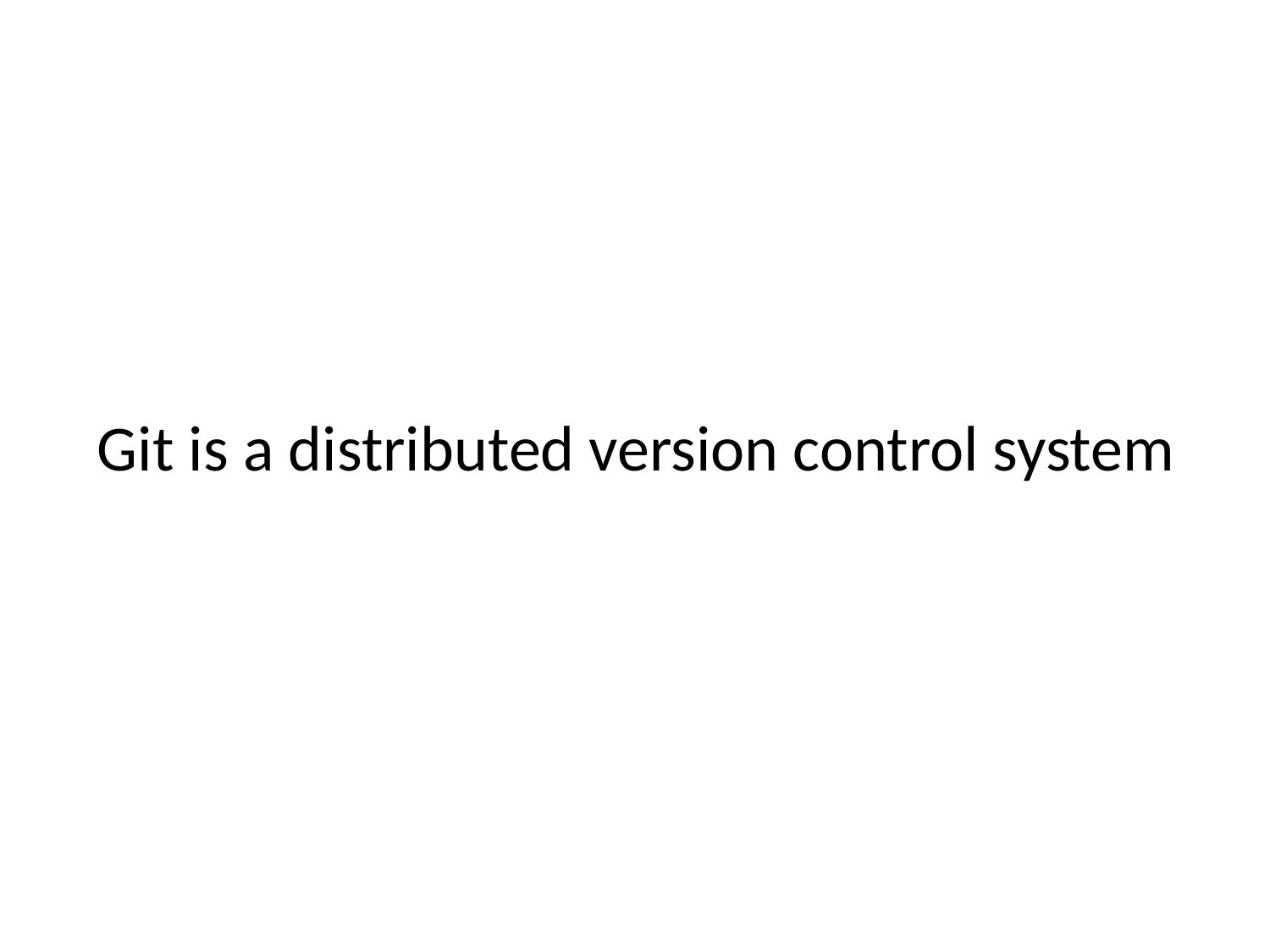

# Git is a distributed version control system